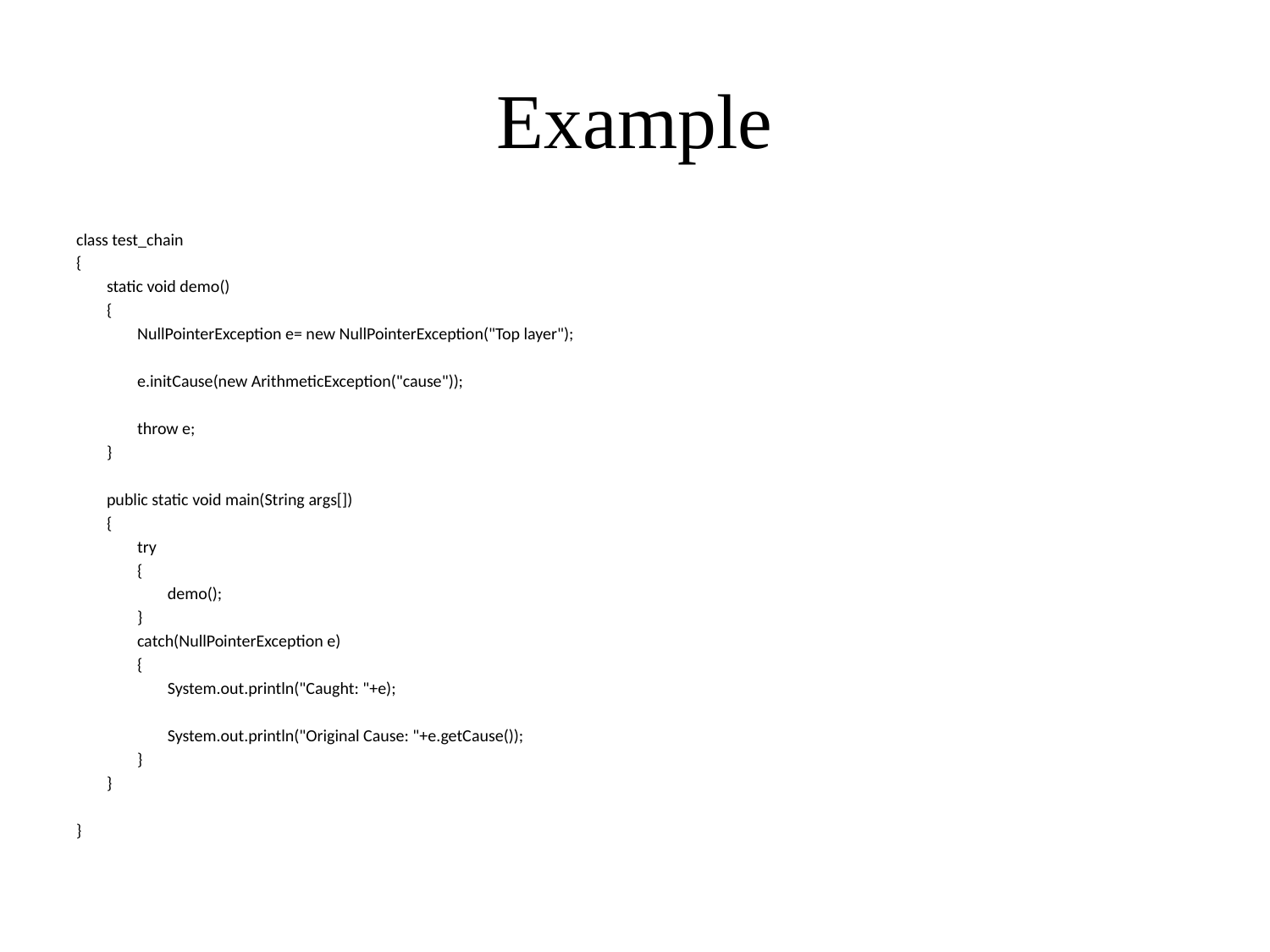

# Example
class test_chain
{
        static void demo()
        {
                NullPointerException e= new NullPointerException("Top layer");

                e.initCause(new ArithmeticException("cause"));

                throw e;
        }

        public static void main(String args[])
        {
                try
                {
                        demo();
                }
                catch(NullPointerException e)
                {
                        System.out.println("Caught: "+e);

                        System.out.println("Original Cause: "+e.getCause());
                }
        }

}